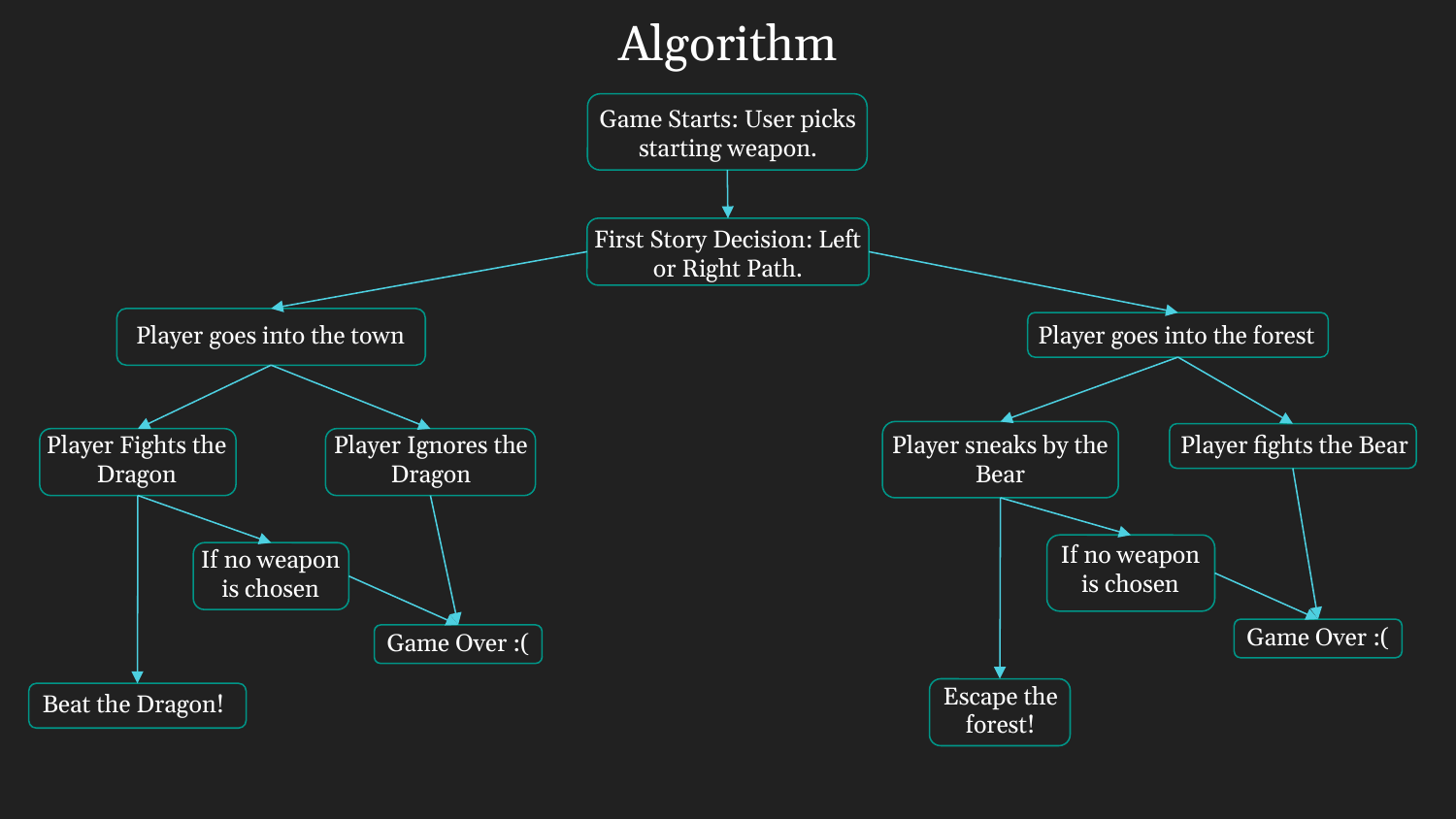

# Algorithm
Game Starts: User picks
starting weapon.

First Story Decision: Left
or Right Path.

Player goes into the town
Player goes into the forest

Player Fights the Dragon
Player Ignores the Dragon
Player sneaks by the Bear
Player fights the Bear

If no weapon is chosen
If no weapon is chosen

Game Over :(
Game Over :(

Escape the forest!
Beat the Dragon!